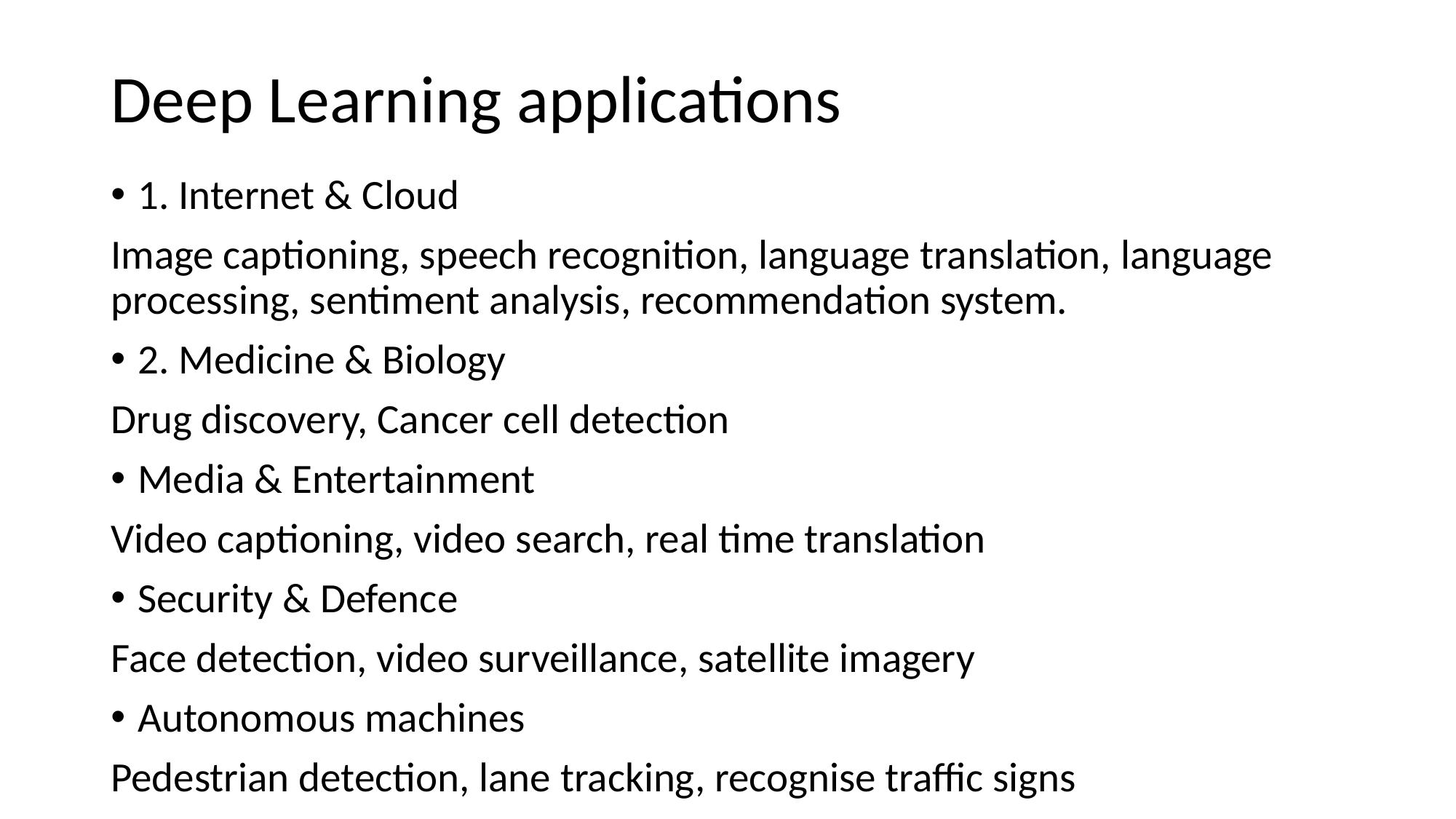

# Deep Learning applications
1. Internet & Cloud
Image captioning, speech recognition, language translation, language processing, sentiment analysis, recommendation system.
2. Medicine & Biology
Drug discovery, Cancer cell detection
Media & Entertainment
Video captioning, video search, real time translation
Security & Defence
Face detection, video surveillance, satellite imagery
Autonomous machines
Pedestrian detection, lane tracking, recognise traffic signs